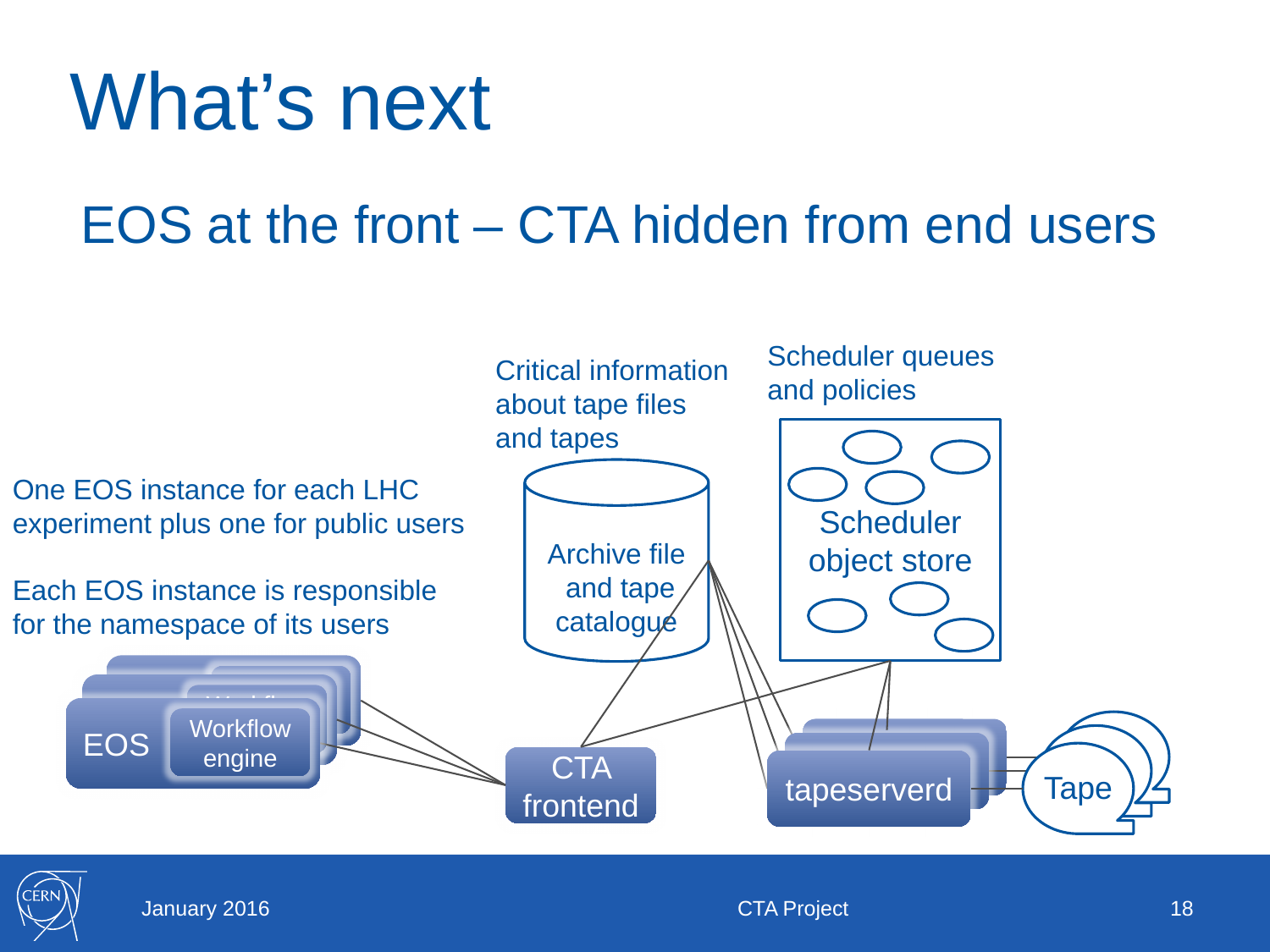

# What’s next
EOS at the front – CTA hidden from end users
Scheduler queues and policies
Critical information about tape files and tapes
Scheduler object store

Archive file  and tape catalogue
One EOS instance for each LHC experiment plus one for public users

Each EOS instance is responsible for the namespace of its users
EOS
Workflow engine
EOS
Workflow engine
EOS
Workflow engine

Tape
tapeserverd

Tape
tapeserverd

Tape
tapeserverd
CTA frontend
January 2016
CTA Project
18